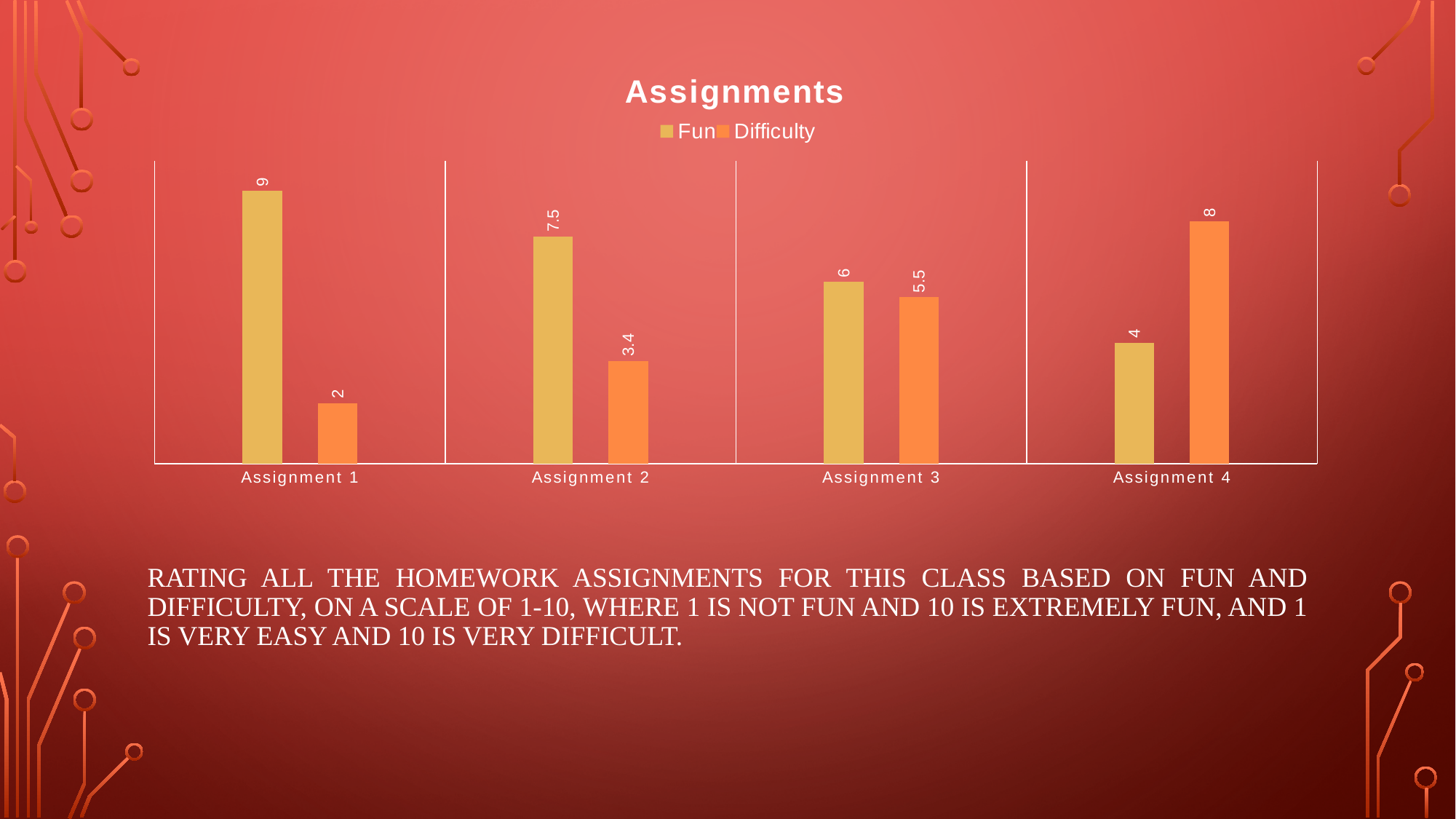

### Chart: Assignments

| Category | Fun | Difficulty |
|---|---|---|
| Assignment 1 | 9.0 | 2.0 |
| Assignment 2 | 7.5 | 3.4 |
| Assignment 3 | 6.0 | 5.5 |
| Assignment 4 | 4.0 | 8.0 |
# rating all the homework assignments for this class based on fun and difficulty, on a scale of 1-10, where 1 is not fun and 10 is extremely fun, and 1 is very easy and 10 is very difficult.